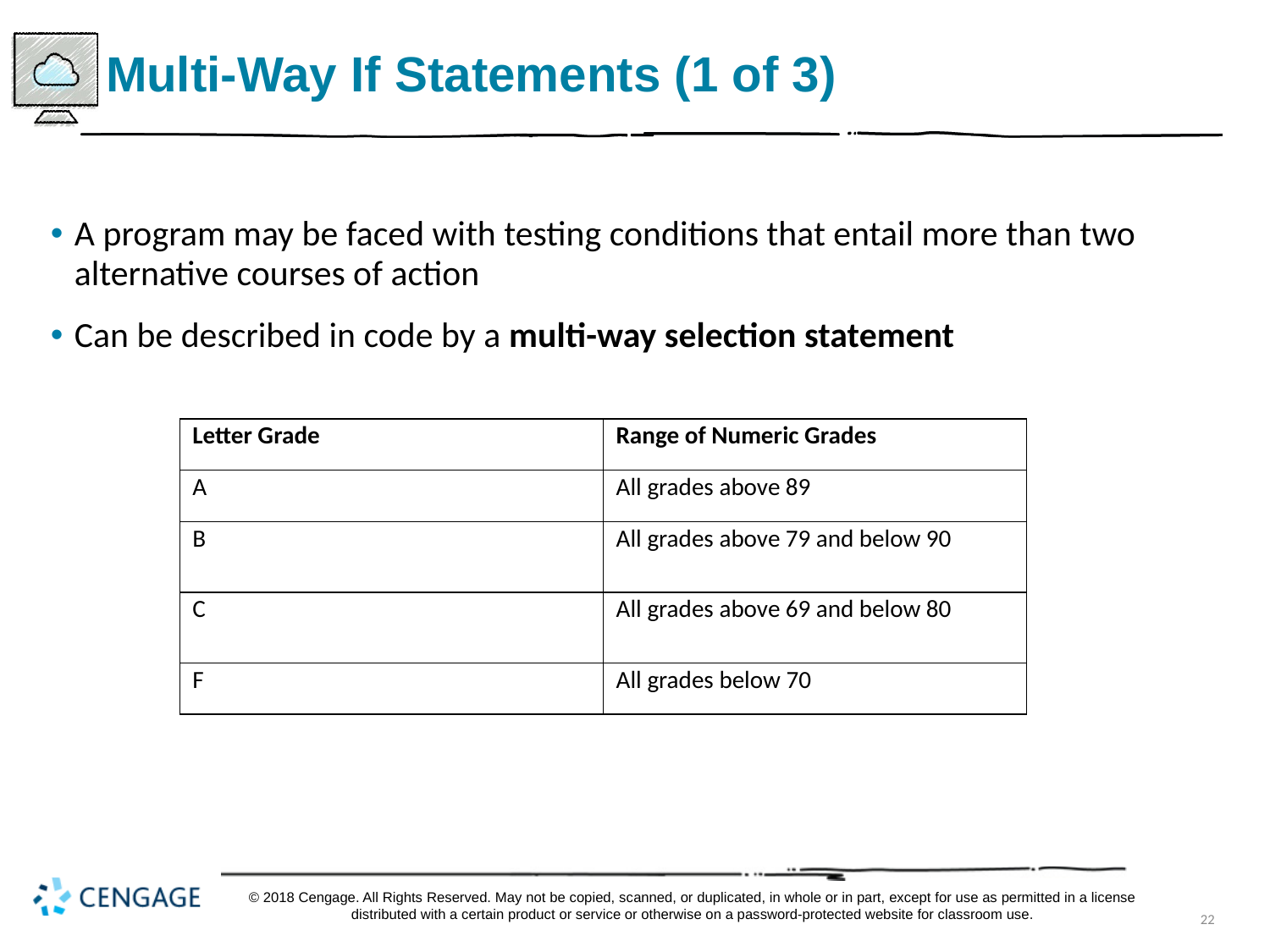

# Multi-Way If Statements (1 of 3)
A program may be faced with testing conditions that entail more than two alternative courses of action
Can be described in code by a multi-way selection statement
| Letter Grade | Range of Numeric Grades |
| --- | --- |
| A | All grades above 89 |
| B | All grades above 79 and below 90 |
| C | All grades above 69 and below 80 |
| F | All grades below 70 |
© 2018 Cengage. All Rights Reserved. May not be copied, scanned, or duplicated, in whole or in part, except for use as permitted in a license distributed with a certain product or service or otherwise on a password-protected website for classroom use.